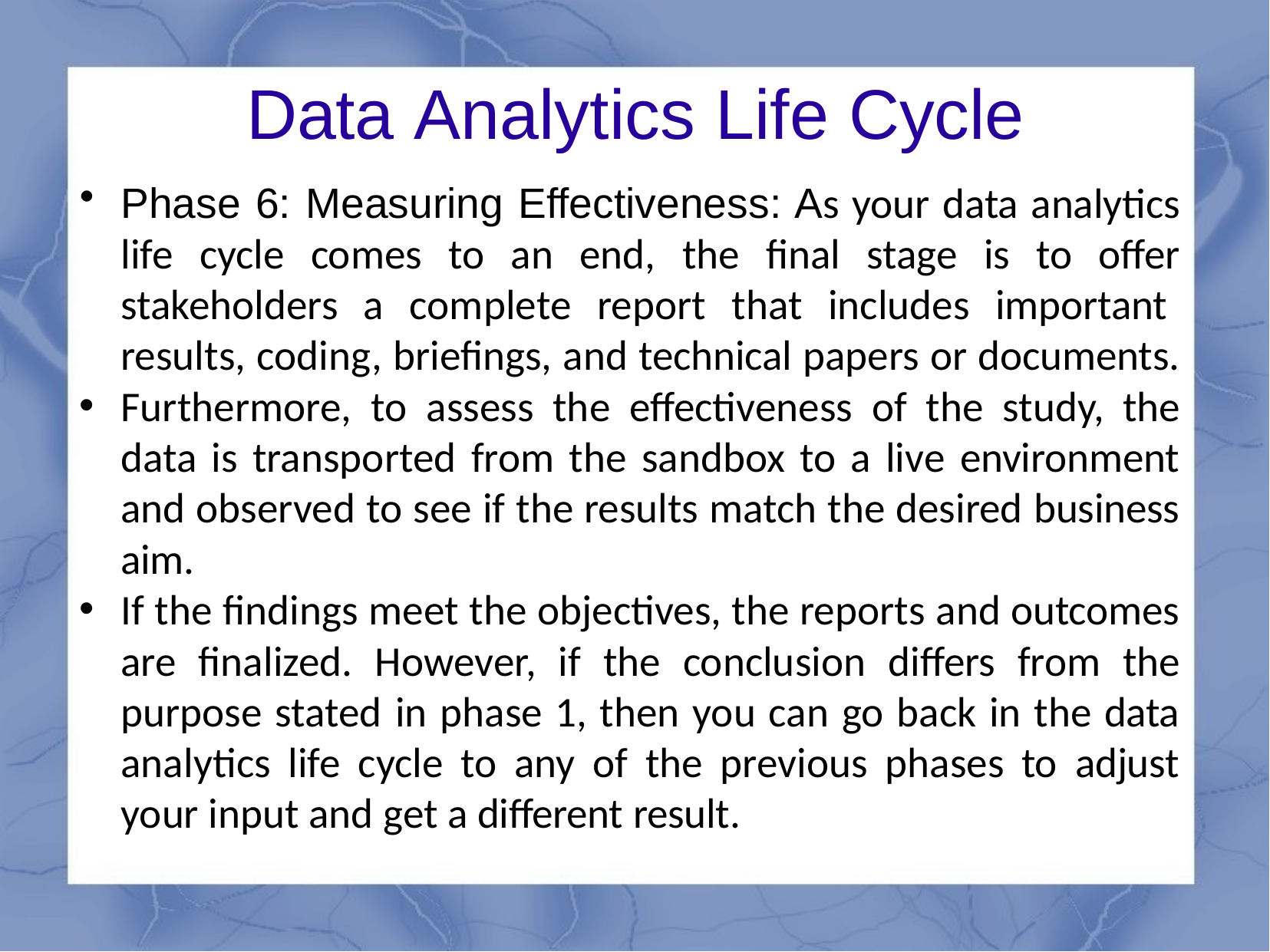

# Data Analytics Life Cycle
Phase 6: Measuring Effectiveness: As your data analytics life  cycle  comes  to  an  end,  the  final  stage  is  to  offer stakeholders  a  complete  report  that  includes  important
results, coding, briefings, and technical papers or documents. Furthermore, to assess the effectiveness of the study, the data is transported from the sandbox to a live environment and observed to see if the results match the desired business aim.
If the findings meet the objectives, the reports and outcomes are finalized. However, if the conclusion differs from the purpose stated in phase 1, then you can go back in the data analytics life cycle to any of the previous phases to adjust your input and get a different result.
•
•